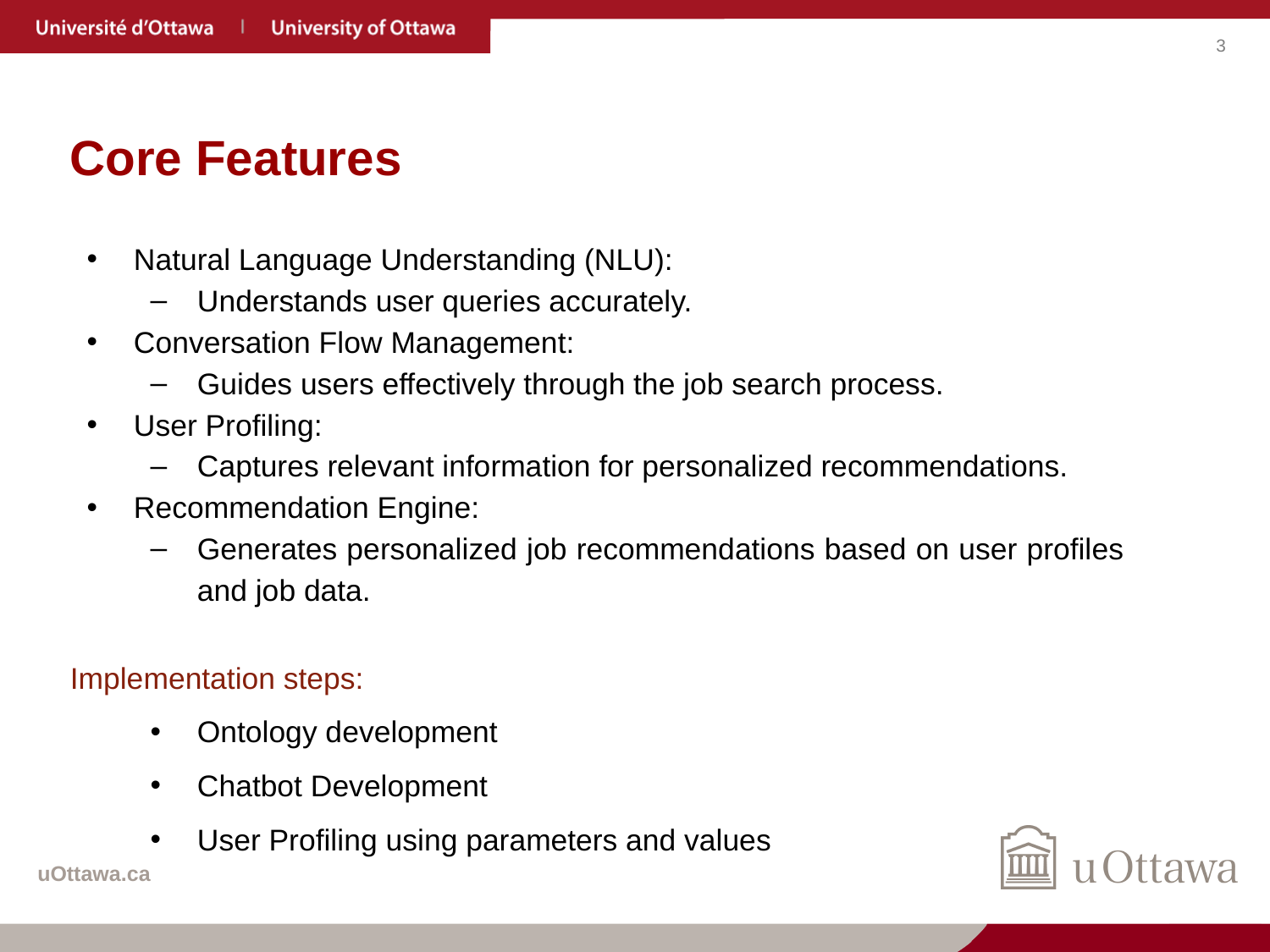

# Core Features
Natural Language Understanding (NLU):
Understands user queries accurately.
Conversation Flow Management:
Guides users effectively through the job search process.
User Profiling:
Captures relevant information for personalized recommendations.
Recommendation Engine:
Generates personalized job recommendations based on user profiles and job data.

Implementation steps:
Ontology development
Chatbot Development
User Profiling using parameters and values